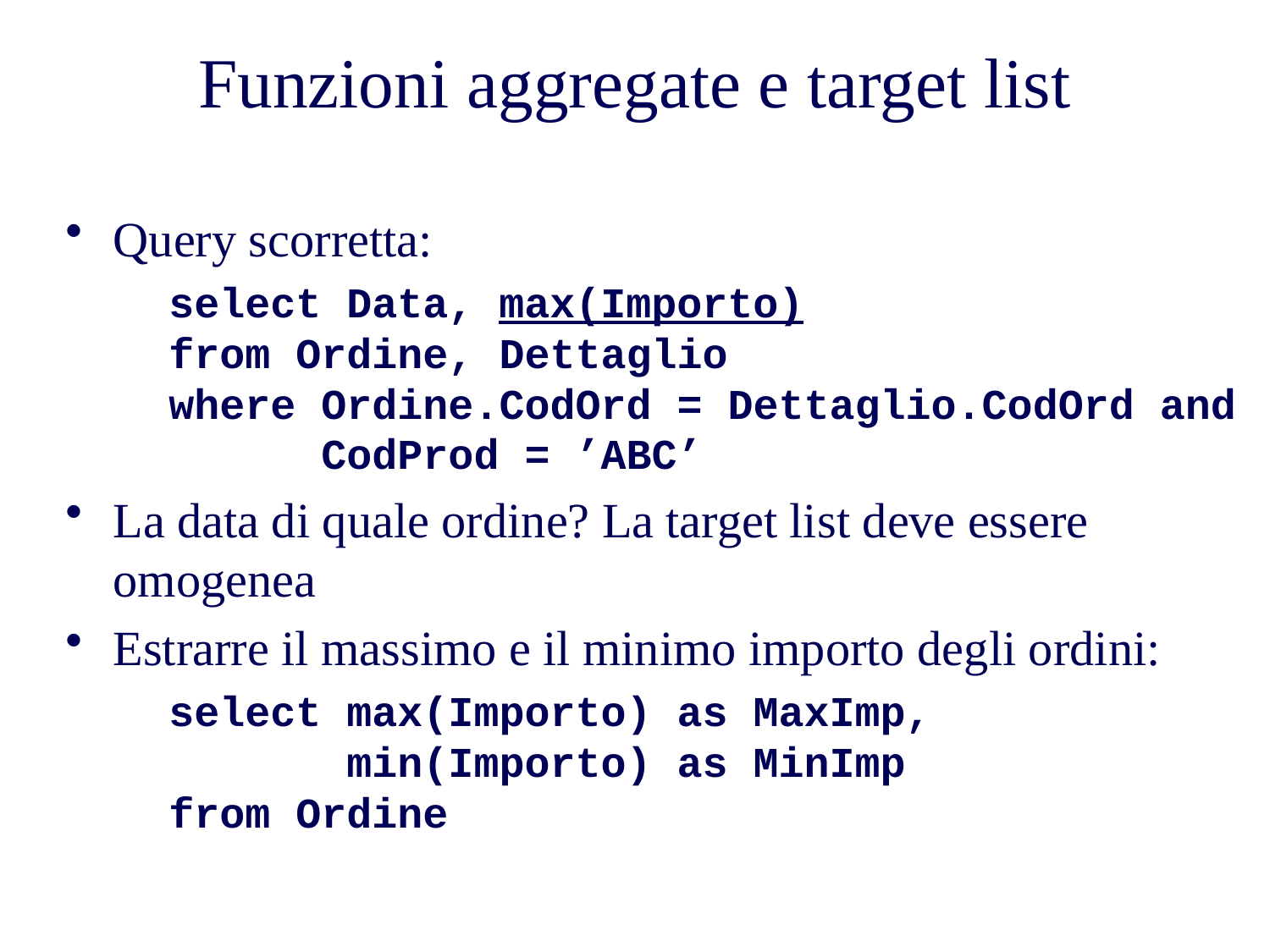

# Funzioni aggregate e target list
Query scorretta:
	select Data, max(Importo)
from Ordine, Dettaglio
where Ordine.CodOrd = Dettaglio.CodOrd and
      CodProd = ’ABC’
La data di quale ordine? La target list deve essere omogenea
Estrarre il massimo e il minimo importo degli ordini:
	select max(Importo) as MaxImp,
       min(Importo) as MinImp
from Ordine